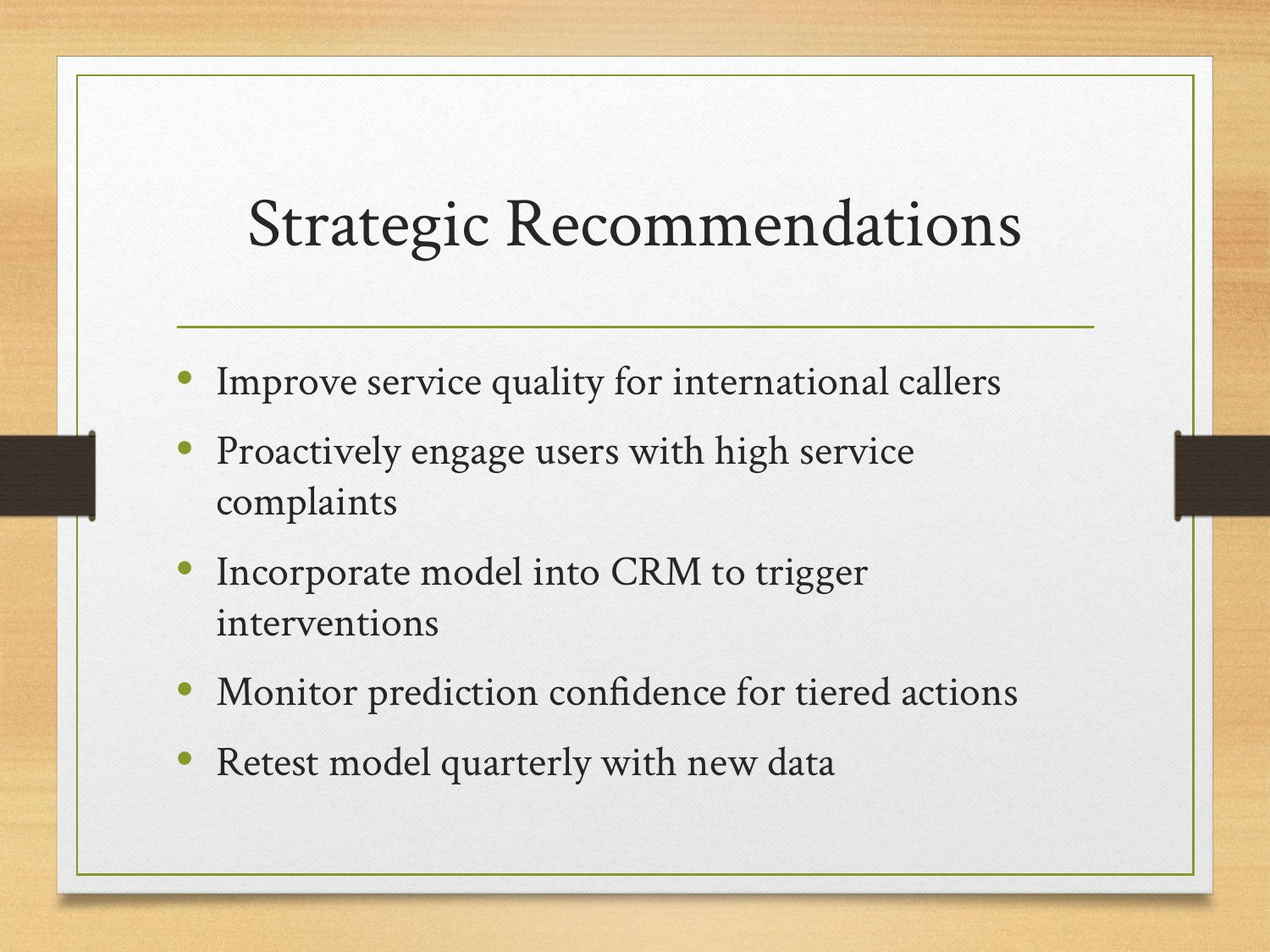

# Strategic Recommendations
Improve service quality for international callers
Proactively engage users with high service complaints
Incorporate model into CRM to trigger interventions
Monitor prediction confidence for tiered actions
Retest model quarterly with new data